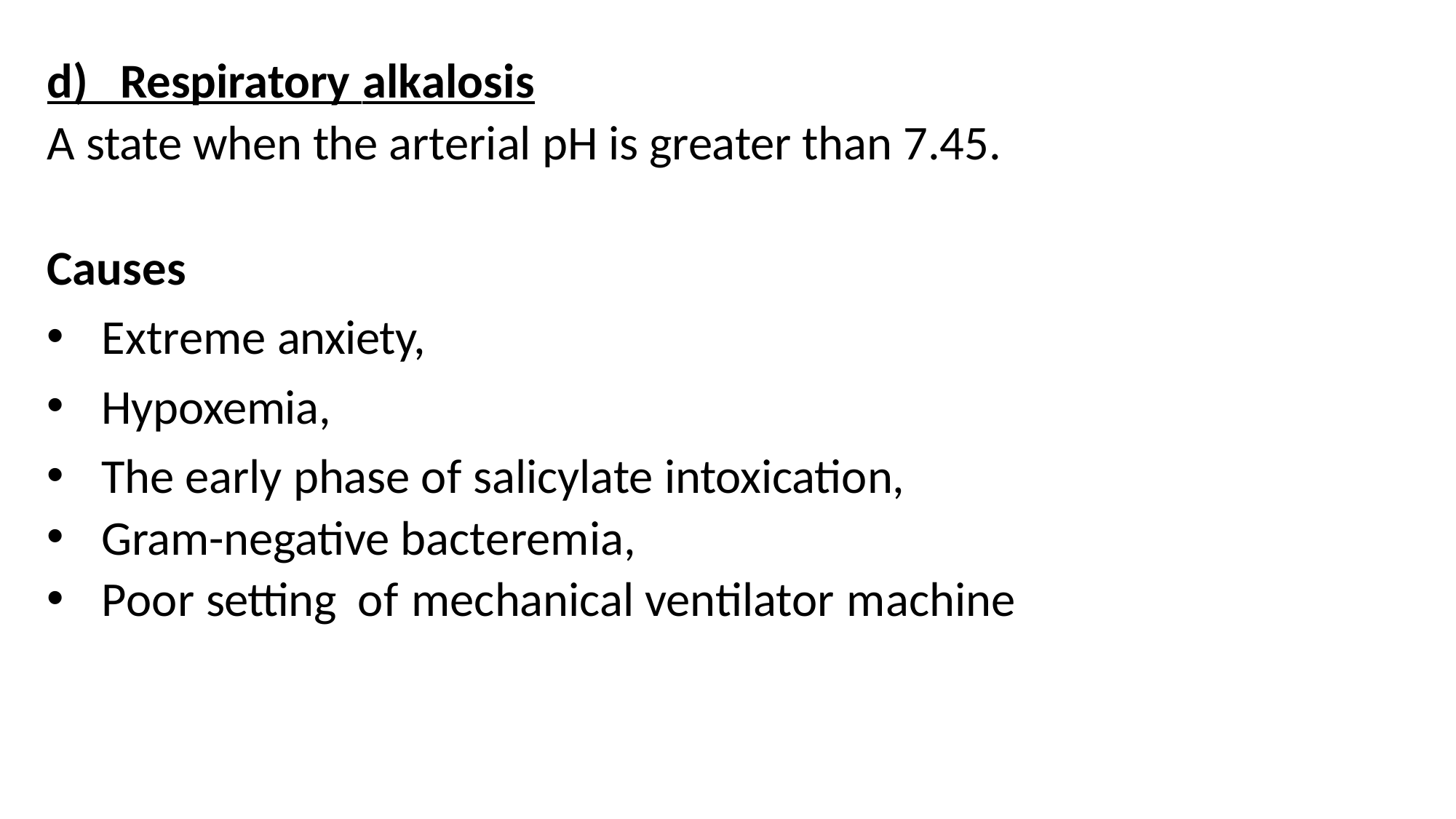

d)   Respiratory alkalosis
A state when the arterial pH is greater than 7.45.

Causes
Extreme anxiety,
Hypoxemia,
The early phase of salicylate intoxication,
Gram-negative bacteremia,
Poor setting  of mechanical ventilator machine